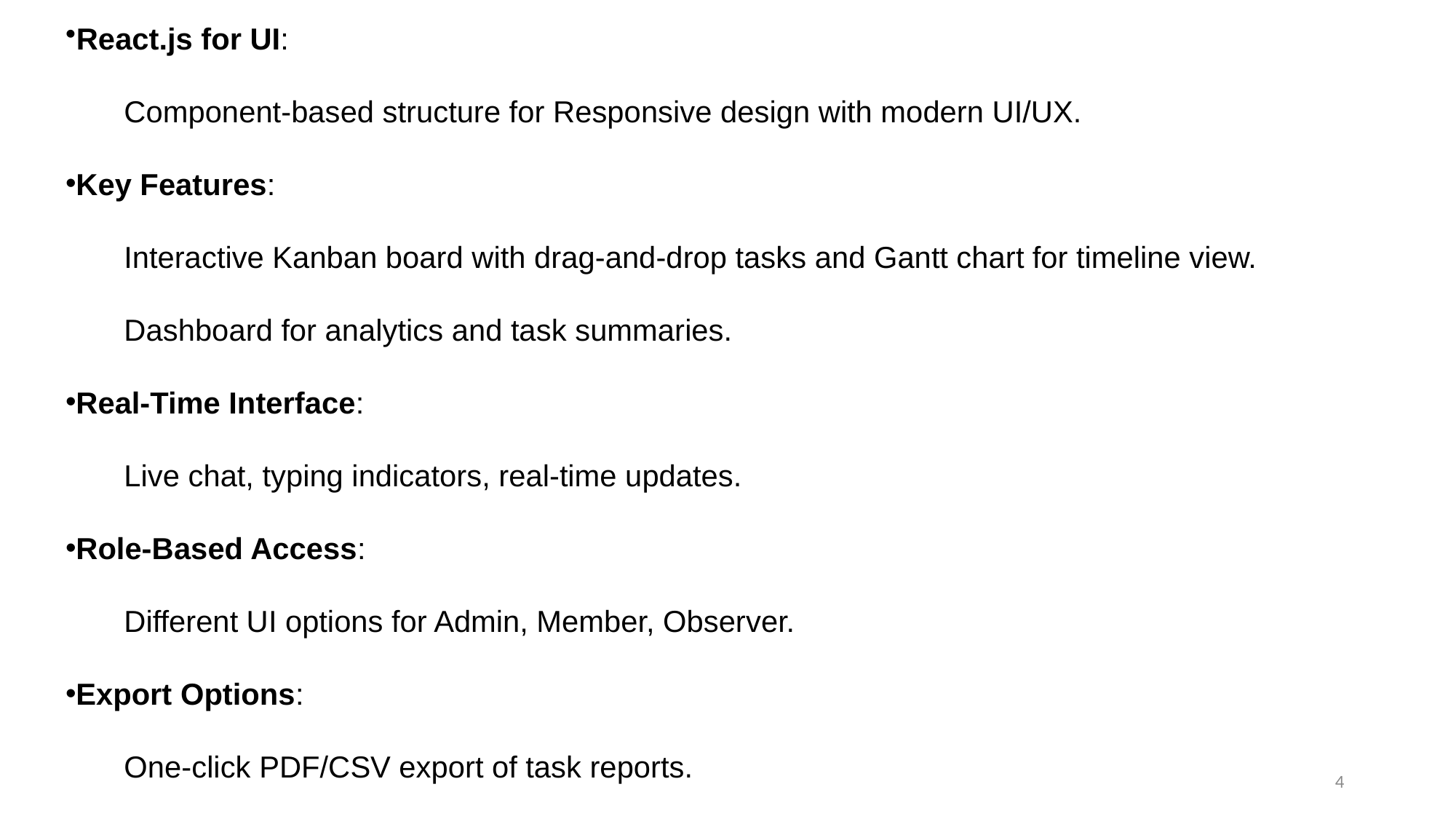

React.js for UI:
       Component-based structure for Responsive design with modern UI/UX.
Key Features:
       Interactive Kanban board with drag-and-drop tasks and Gantt chart for timeline view.
       Dashboard for analytics and task summaries.
Real-Time Interface:
       Live chat, typing indicators, real-time updates.
Role-Based Access:
       Different UI options for Admin, Member, Observer.
Export Options:
       One-click PDF/CSV export of task reports.

4